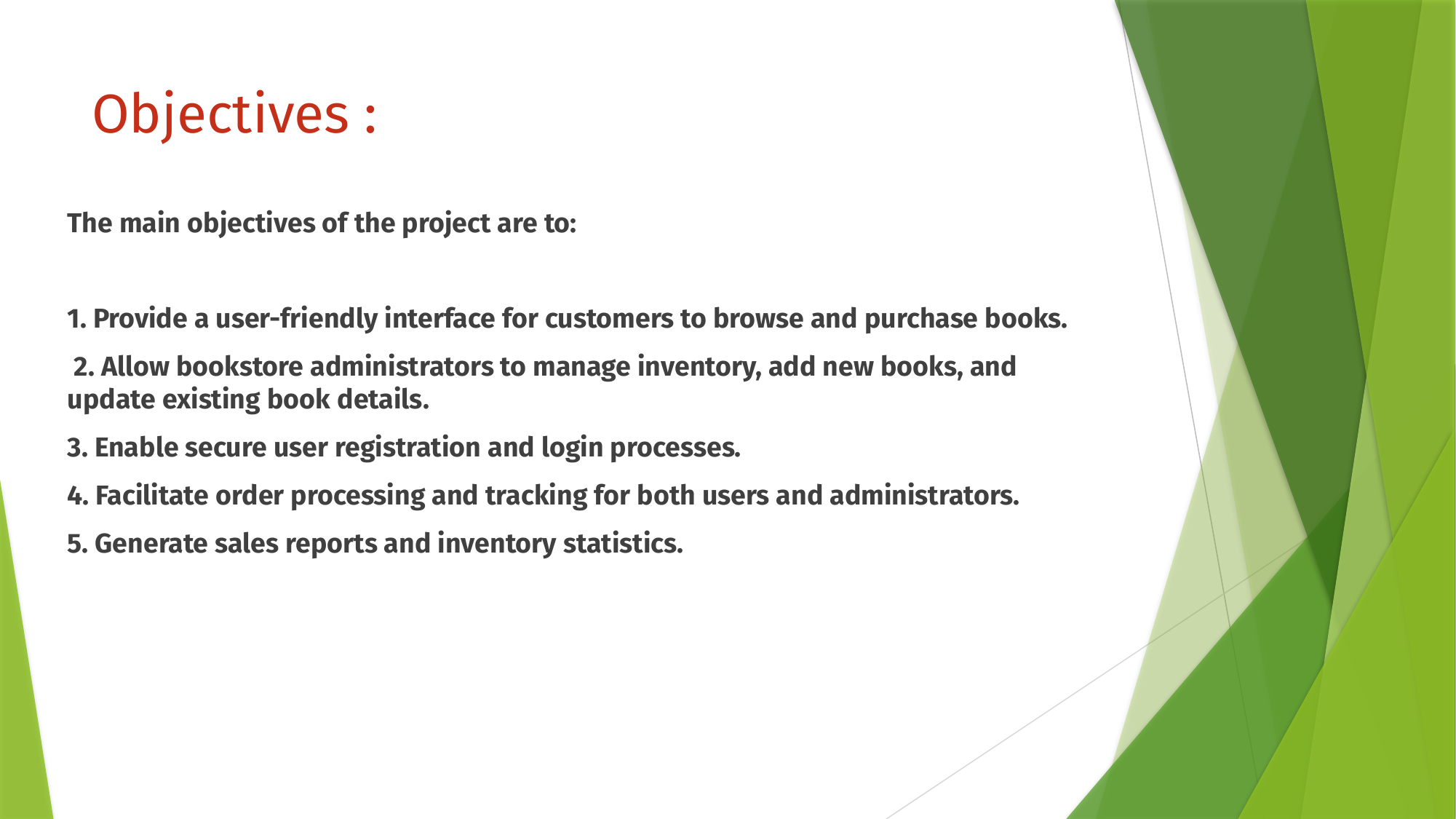

# Objectives :

The main objectives of the project are to:

1. Provide a user-friendly interface for customers to browse and purchase books.
 2. Allow bookstore administrators to manage inventory, add new books, and update existing book details.
3. Enable secure user registration and login processes.
4. Facilitate order processing and tracking for both users and administrators.
5. Generate sales reports and inventory statistics.